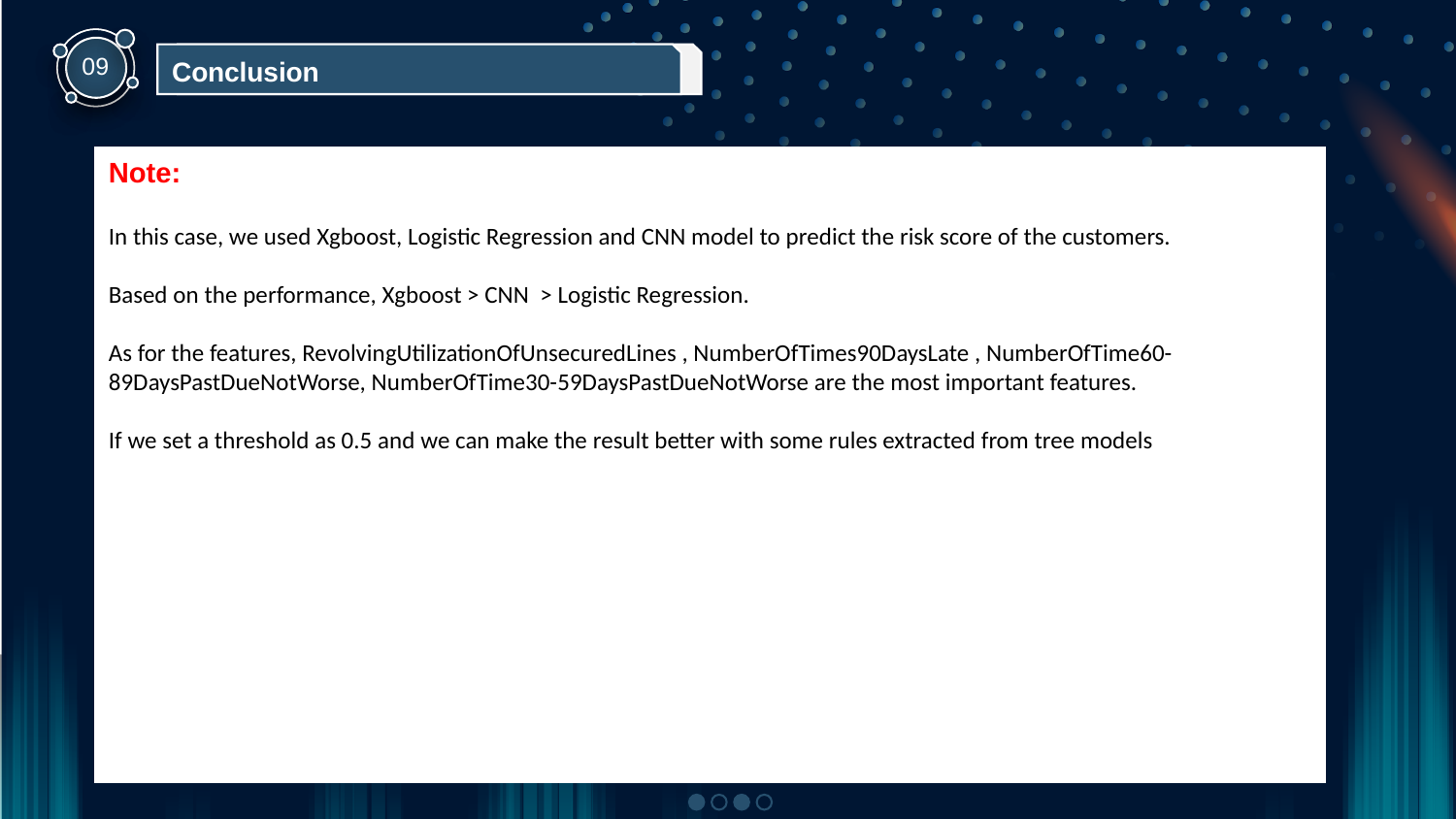

Conclusion

09
Note:

In this case, we used Xgboost, Logistic Regression and CNN model to predict the risk score of the customers.

Based on the performance, Xgboost > CNN  > Logistic Regression.

As for the features, RevolvingUtilizationOfUnsecuredLines , NumberOfTimes90DaysLate , NumberOfTime60-89DaysPastDueNotWorse, NumberOfTime30-59DaysPastDueNotWorse are the most important features.

If we set a threshold as 0.5 and we can make the result better with some rules extracted from tree models